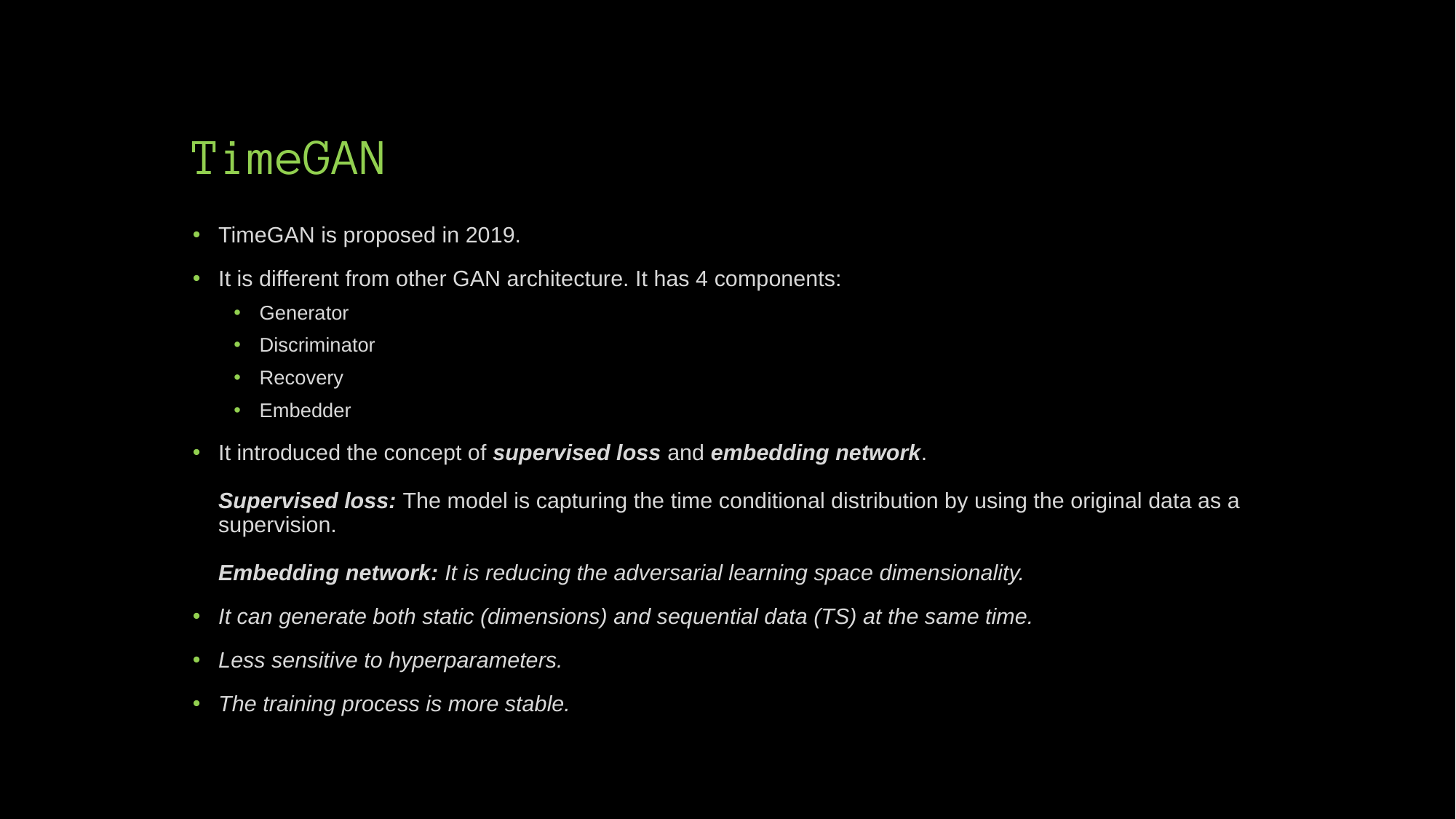

# TimeGAN
TimeGAN is proposed in 2019.
It is different from other GAN architecture. It has 4 components:
Generator
Discriminator
Recovery
Embedder
It introduced the concept of supervised loss and embedding network.
Supervised loss: The model is capturing the time conditional distribution by using the original data as a supervision.
Embedding network: It is reducing the adversarial learning space dimensionality.
It can generate both static (dimensions) and sequential data (TS) at the same time.
Less sensitive to hyperparameters.
The training process is more stable.